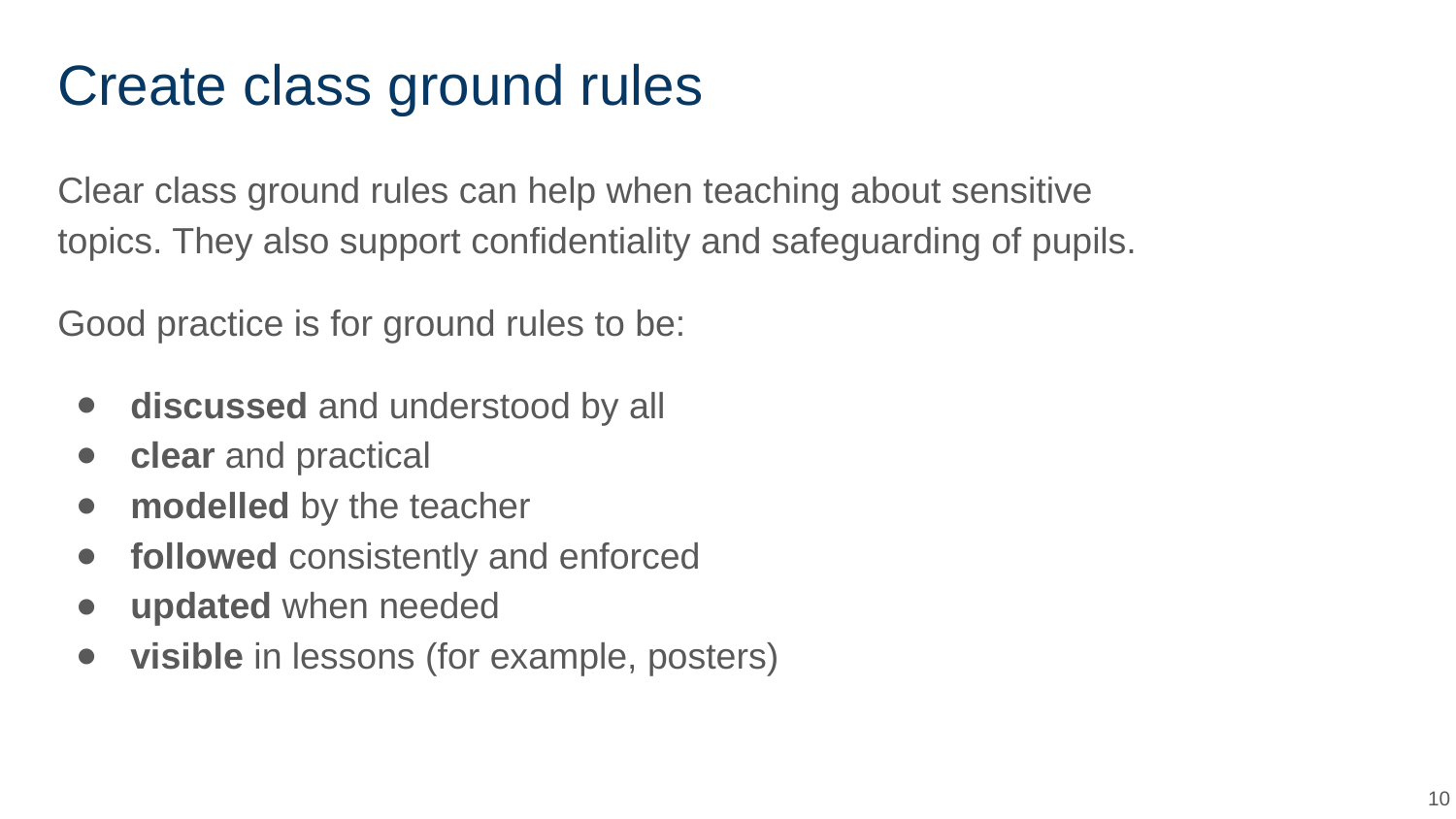

# Create class ground rules

Clear class ground rules can help when teaching about sensitive topics. They also support confidentiality and safeguarding of pupils.
Good practice is for ground rules to be:
discussed and understood by all
clear and practical
modelled by the teacher
followed consistently and enforced
updated when needed
visible in lessons (for example, posters)

10